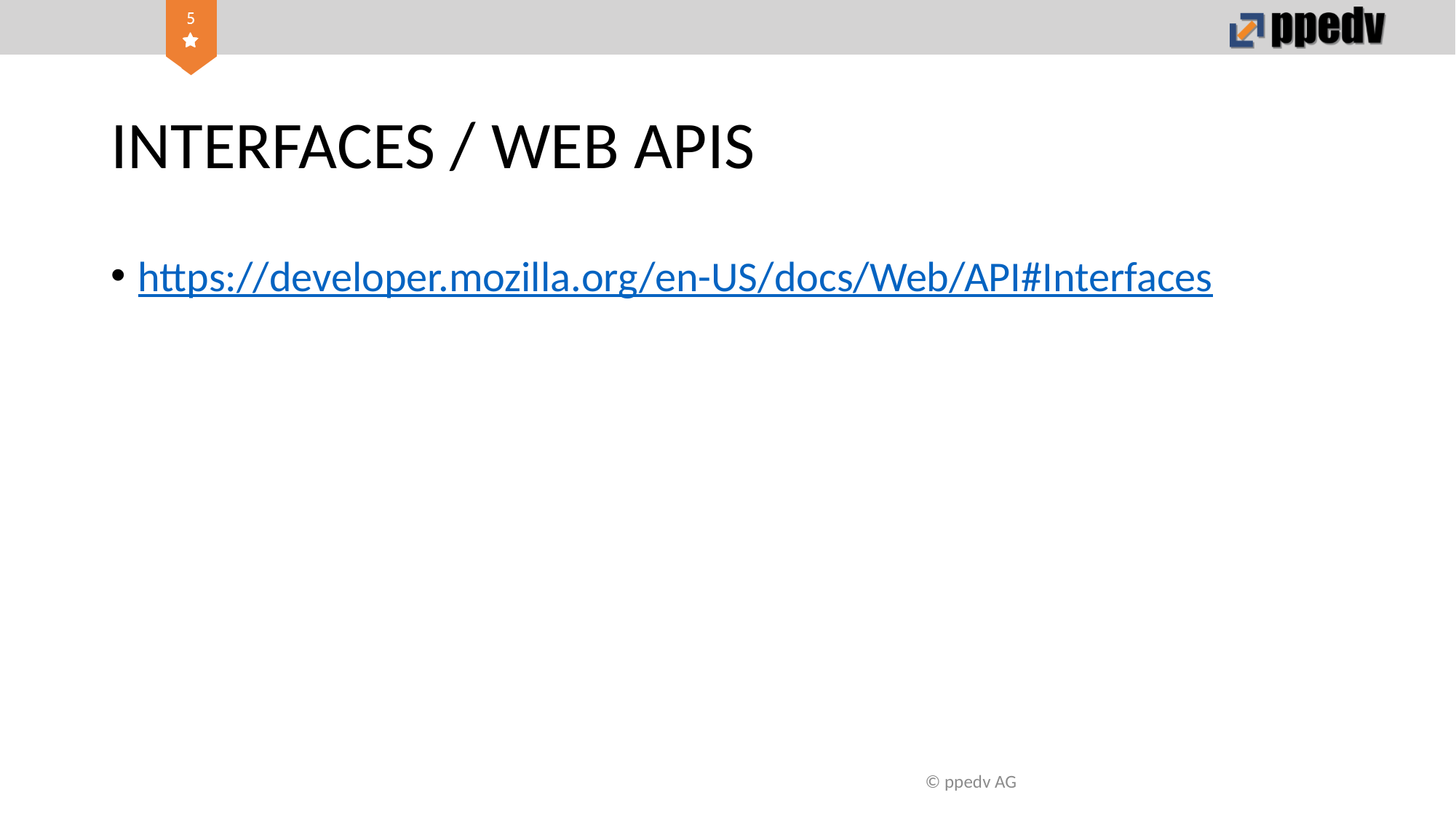

# INTERFACES / WEB APIS
https://developer.mozilla.org/en-US/docs/Web/API#Interfaces
© ppedv AG